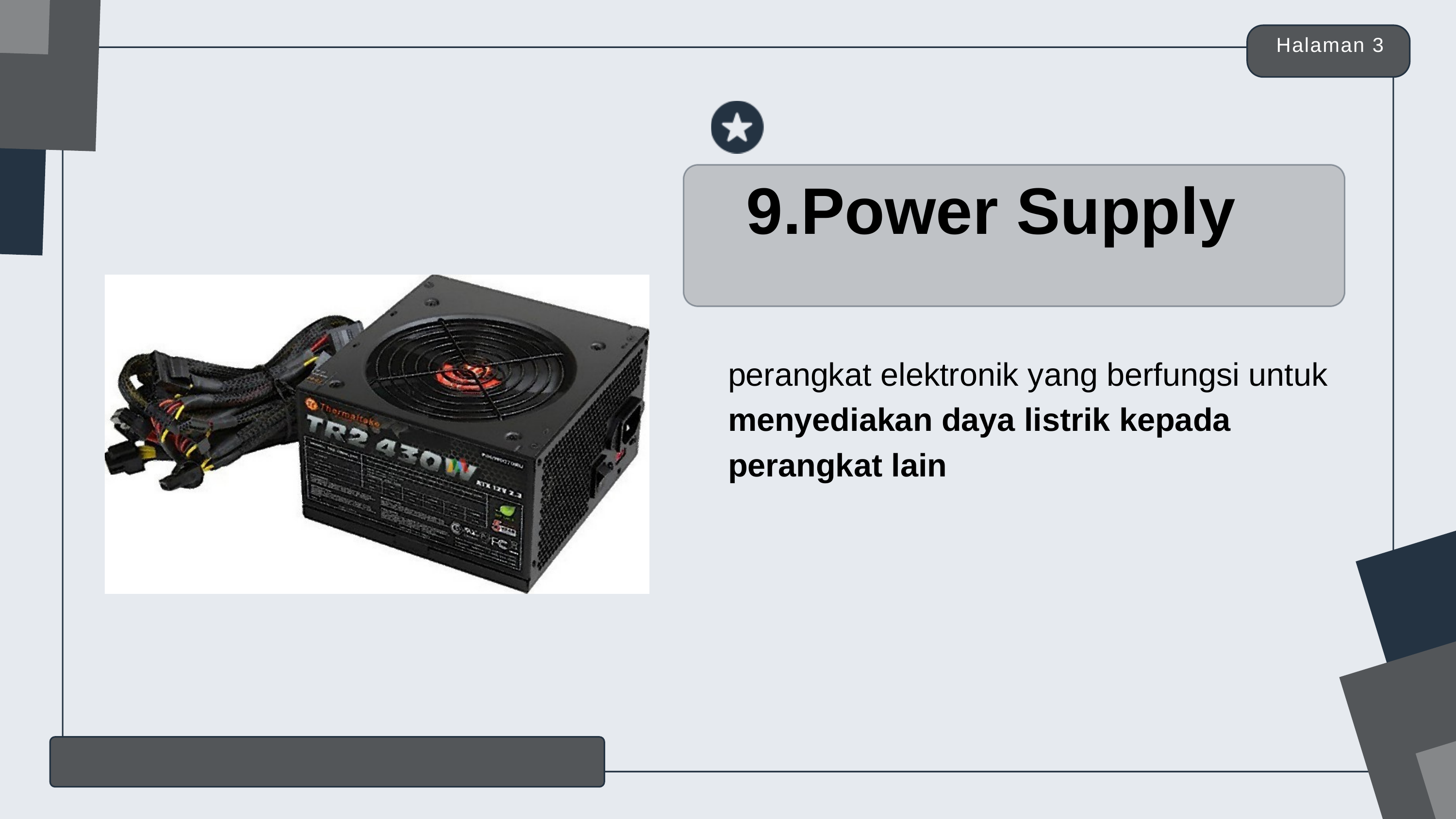

Halaman 3

9.Power Supply

perangkat elektronik yang berfungsi untuk menyediakan daya listrik kepada perangkat lain